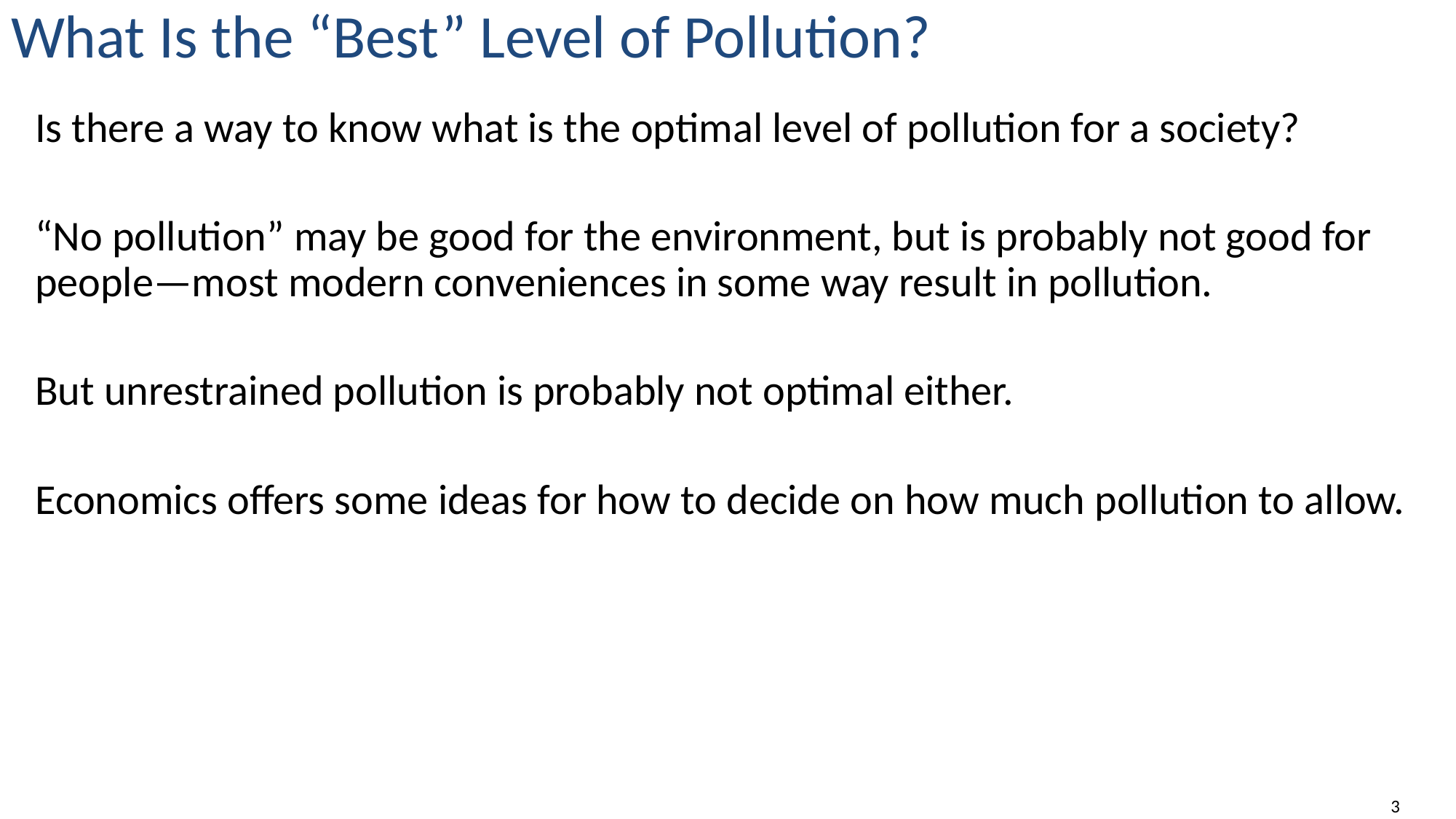

# What Is the “Best” Level of Pollution?
Is there a way to know what is the optimal level of pollution for a society?

“No pollution” may be good for the environment, but is probably not good for people—most modern conveniences in some way result in pollution.

But unrestrained pollution is probably not optimal either.

Economics offers some ideas for how to decide on how much pollution to allow.